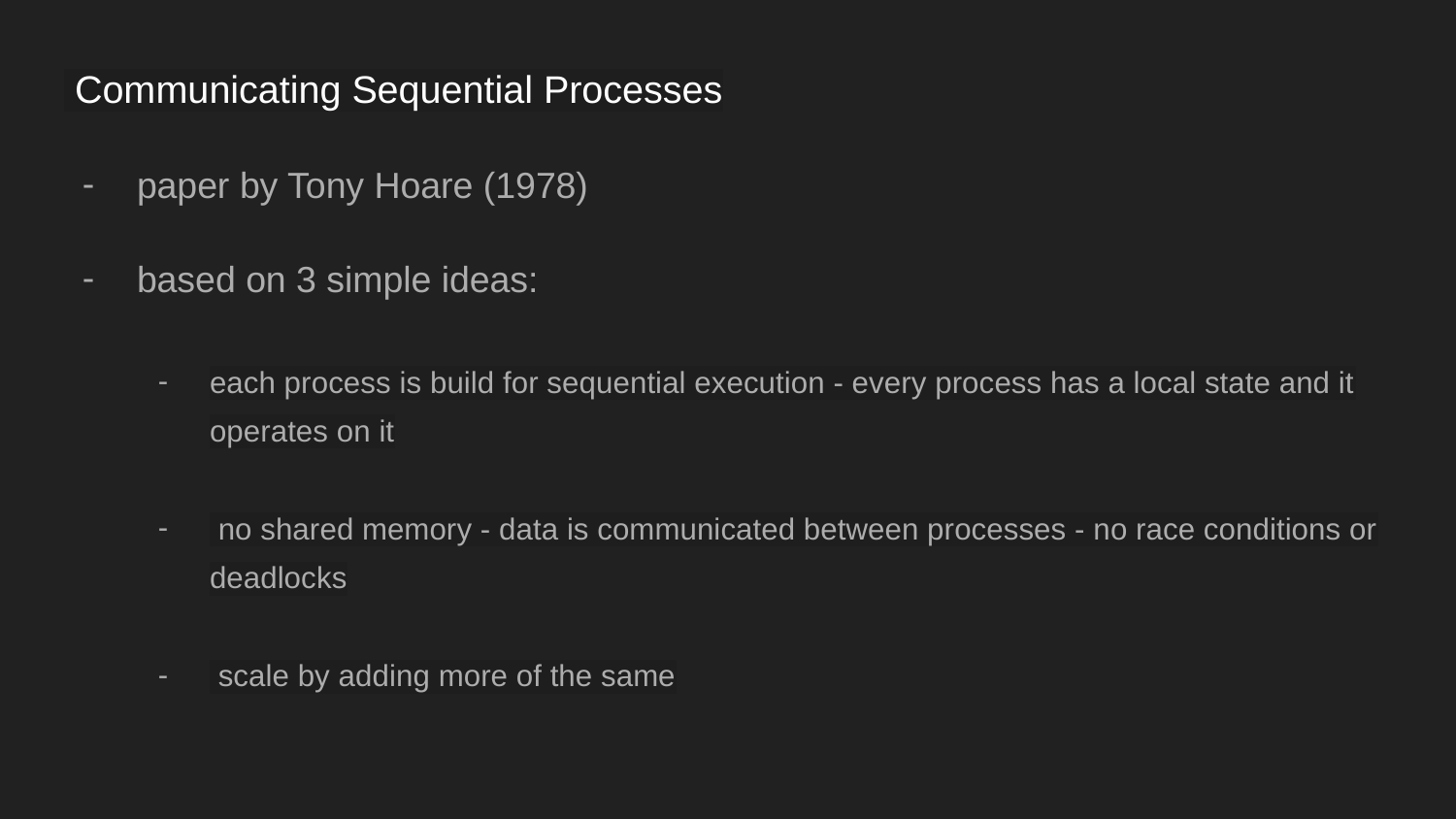

# Communicating Sequential Processes
paper by Tony Hoare (1978)
based on 3 simple ideas:
each process is build for sequential execution - every process has a local state and it operates on it
 no shared memory - data is communicated between processes - no race conditions or deadlocks
 scale by adding more of the same